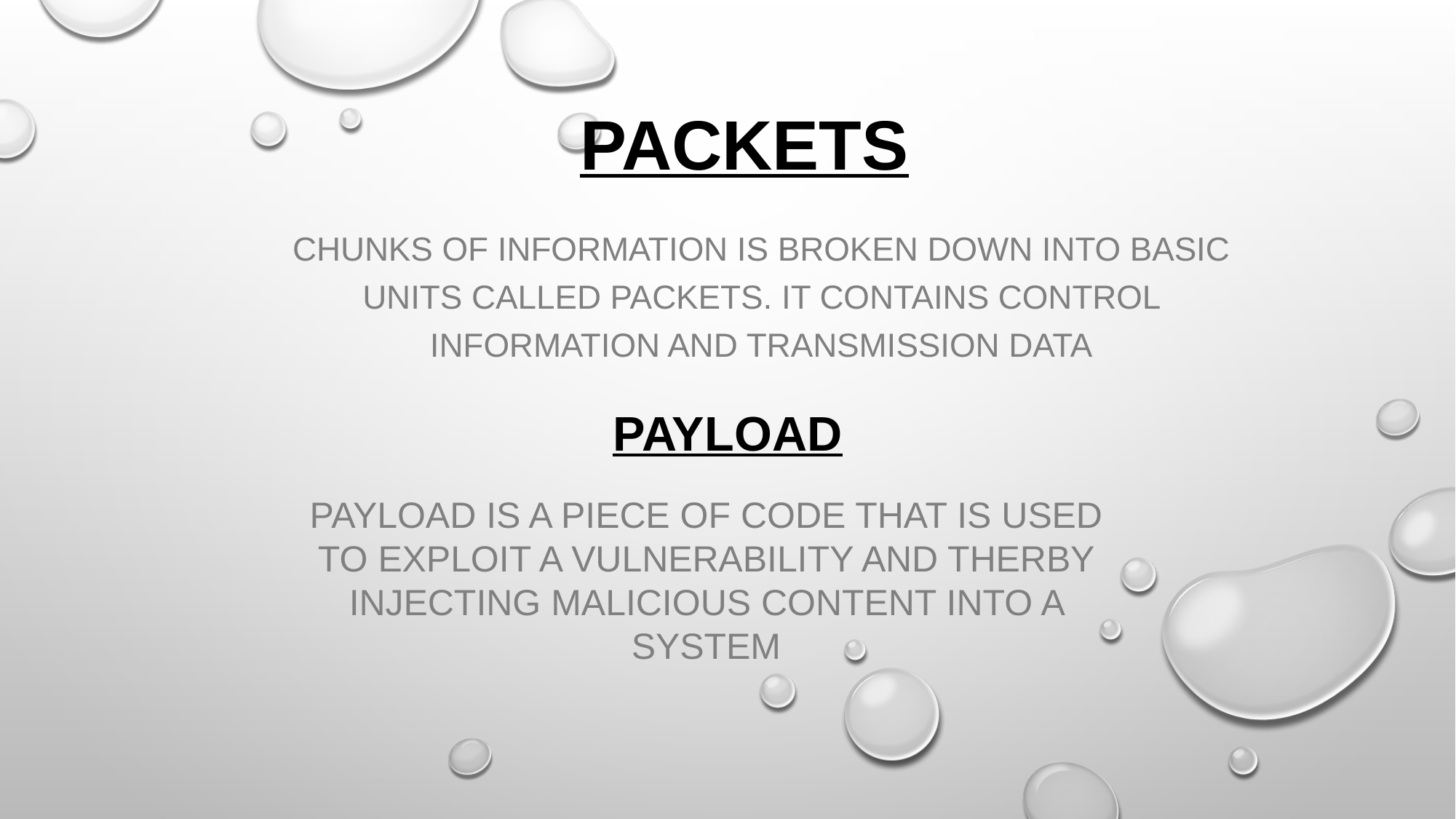

# packets
Chunks of information is broken down into basic units called packets. It contains control information and transmission data
PAYLOAD
PAYLOAD IS A PIECE OF CODE THAT IS USED TO EXPLOIT A VULNERABILITY AND THERBY INJECTING MALICIOUS CONTENT INTO A SYSTEM